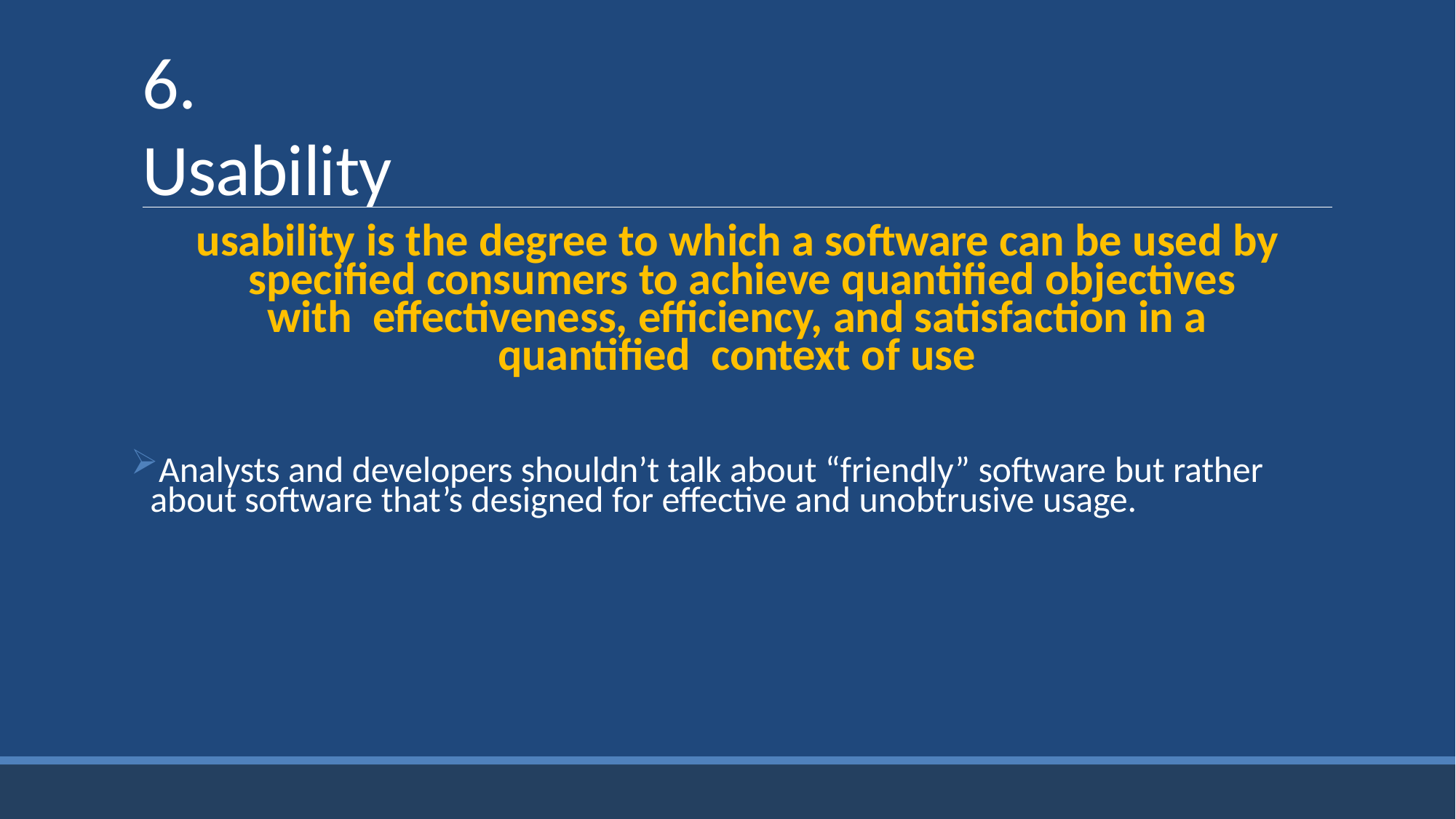

# 6. Usability
usability is the degree to which a software can be used by  specified consumers to achieve quantified objectives with  effectiveness, efficiency, and satisfaction in a quantified  context of use

Analysts and developers shouldn’t talk about “friendly” software but rather  about software that’s designed for effective and unobtrusive usage.